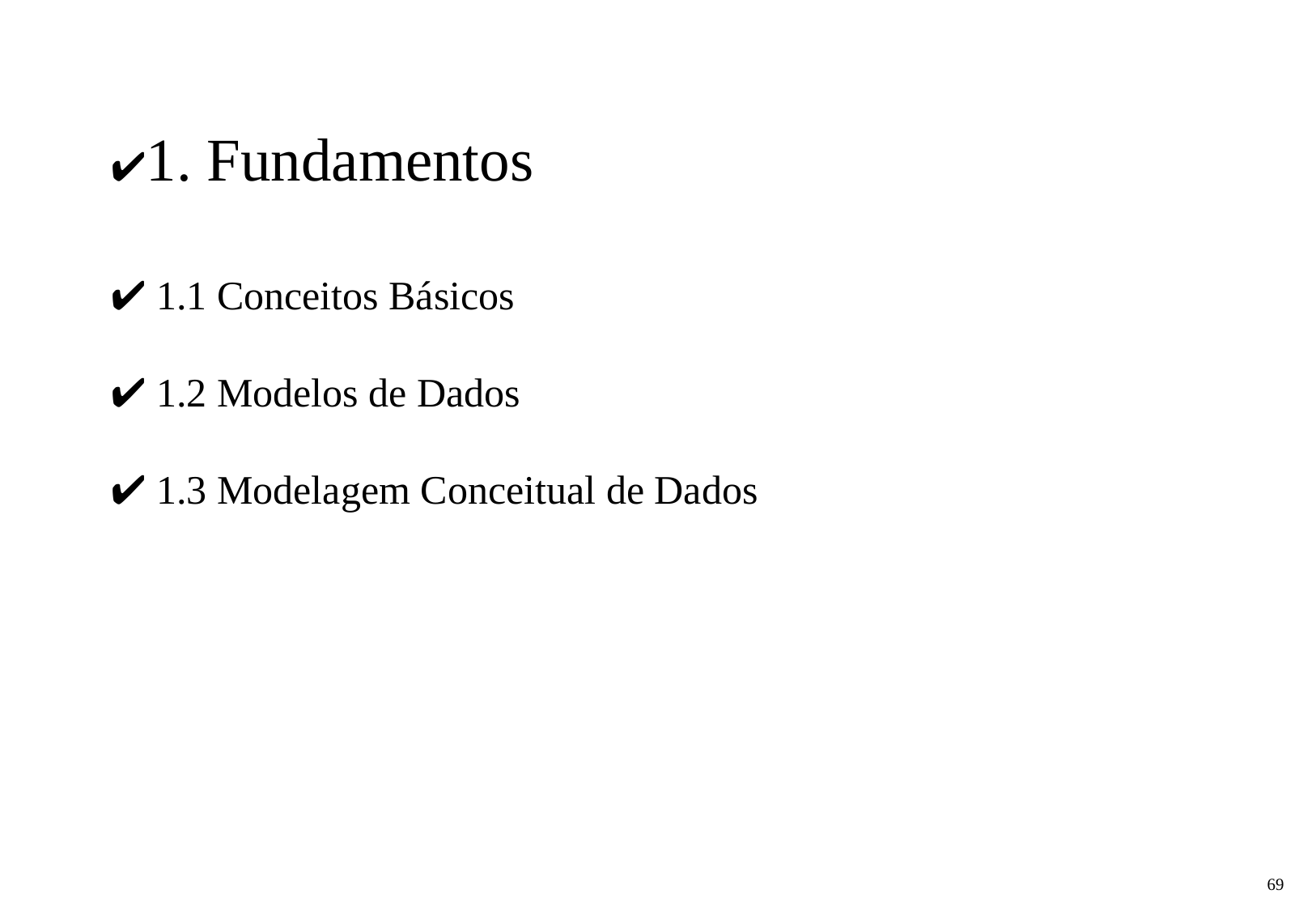

✔1. Fundamentos
✔ 1.1 Conceitos Básicos

✔ 1.2 Modelos de Dados

✔ 1.3 Modelagem Conceitual de Dados
69